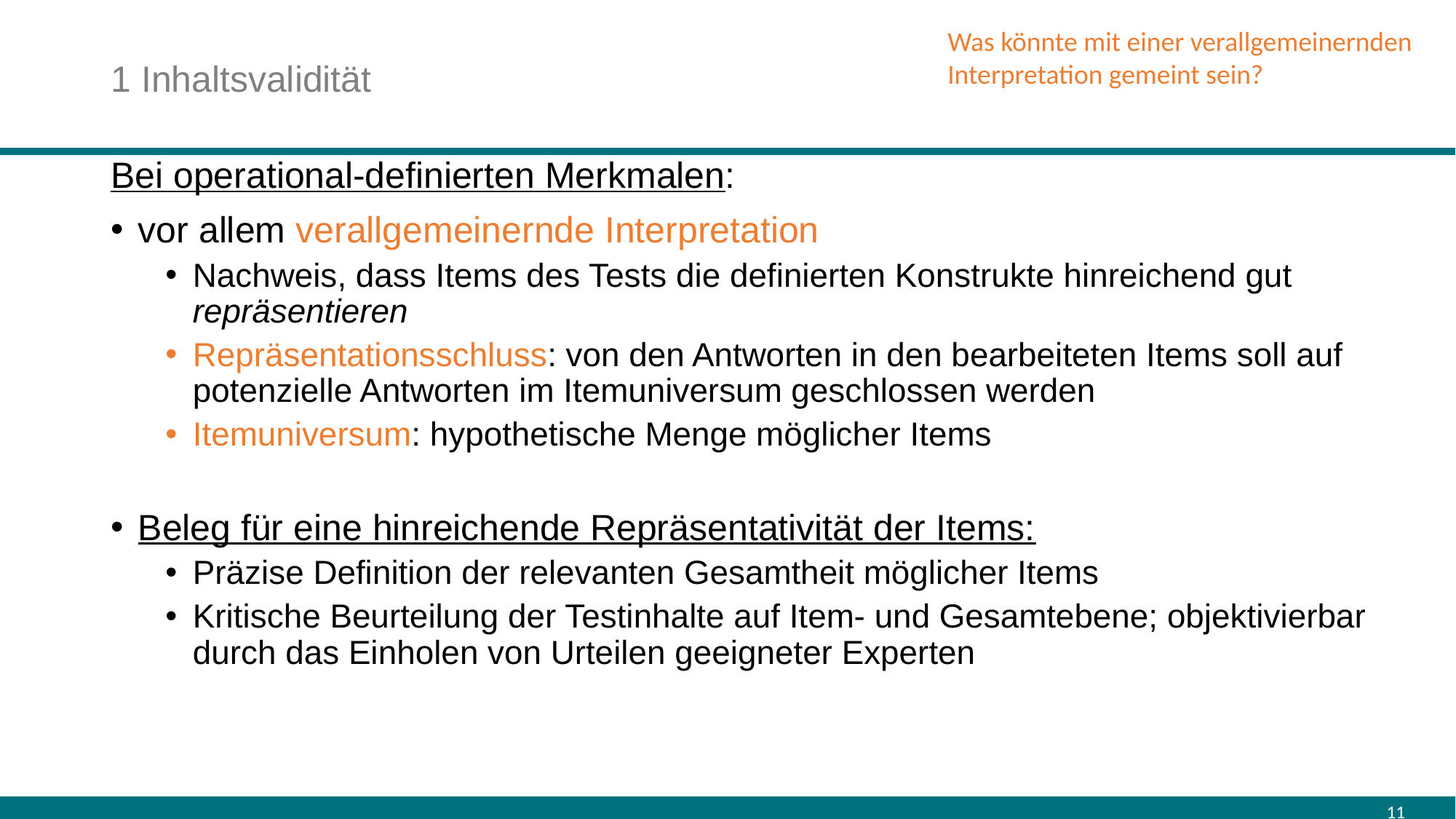

Was könnte mit einer verallgemeinernden Interpretation gemeint sein?
# 1 Inhaltsvalidität
Bei operational-definierten Merkmalen:
vor allem verallgemeinernde Interpretation
Nachweis, dass Items des Tests die definierten Konstrukte hinreichend gut repräsentieren
Repräsentationsschluss: von den Antworten in den bearbeiteten Items soll auf potenzielle Antworten im Itemuniversum geschlossen werden
Itemuniversum: hypothetische Menge möglicher Items

Beleg für eine hinreichende Repräsentativität der Items:
Präzise Definition der relevanten Gesamtheit möglicher Items
Kritische Beurteilung der Testinhalte auf Item- und Gesamtebene; objektivierbar durch das Einholen von Urteilen geeigneter Experten
11